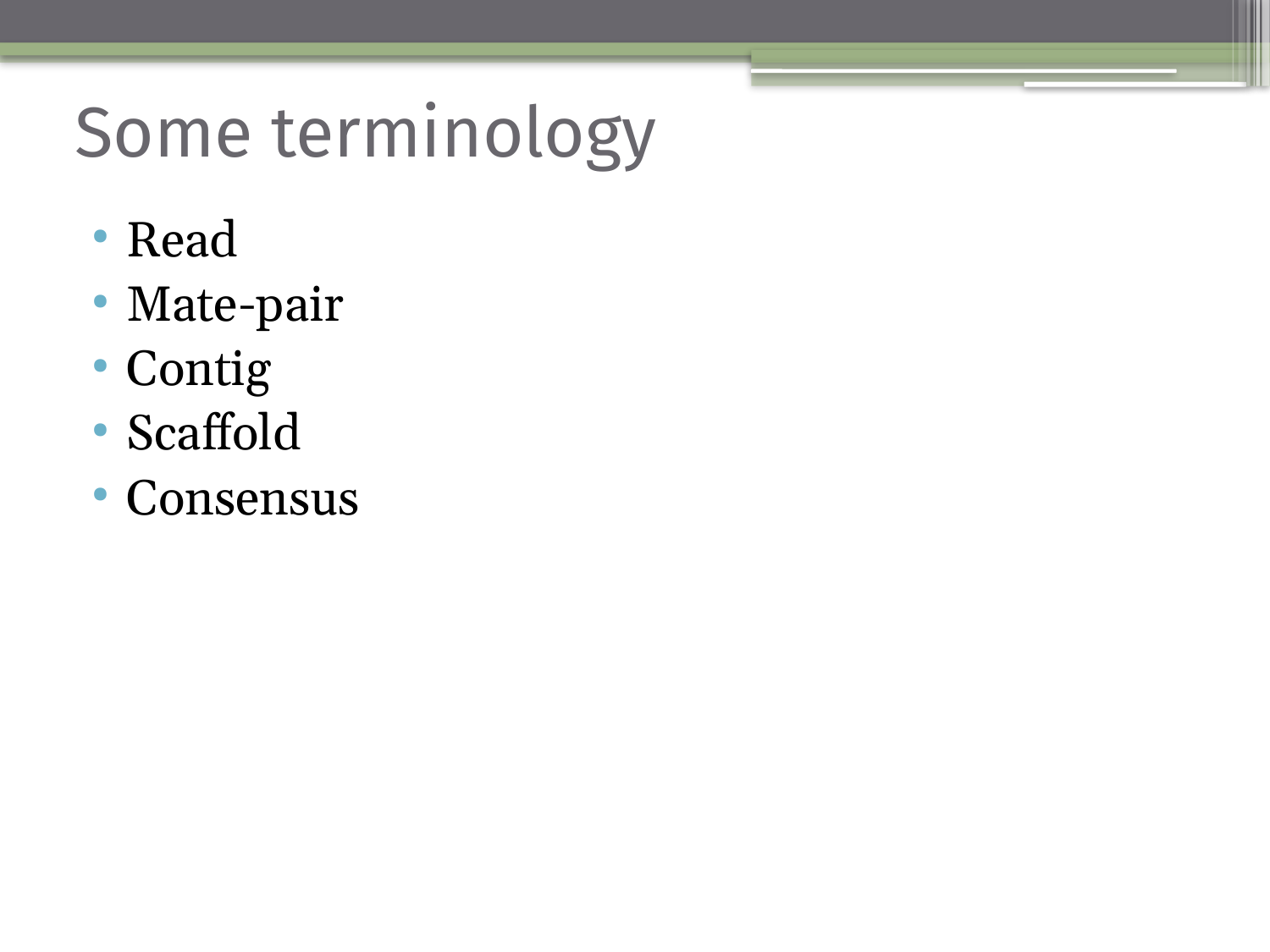

# Some terminology
Read
Mate-pair
Contig
Scaffold
Consensus